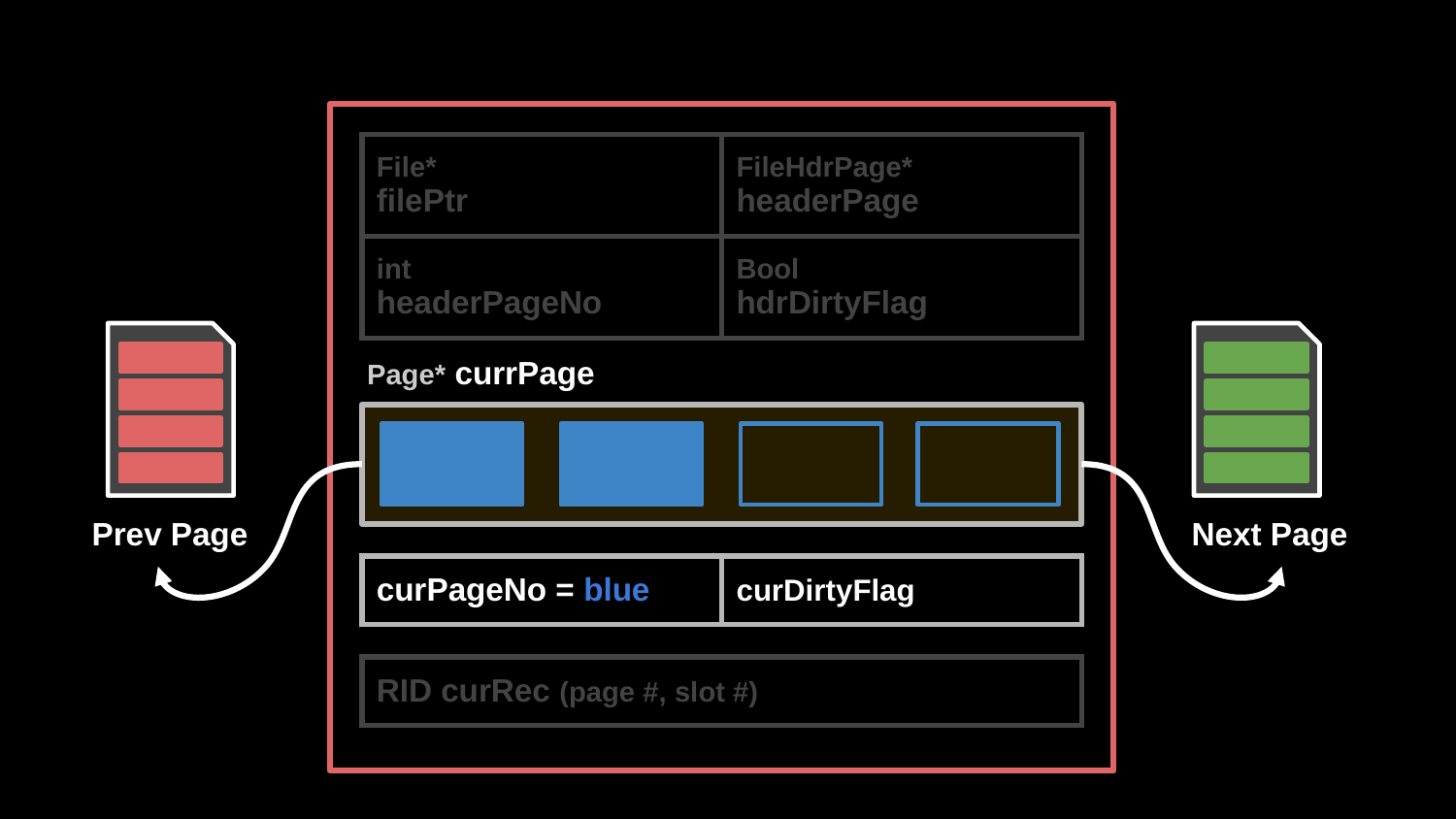

| File\* filePtr | FileHdrPage\* headerPage |
| --- | --- |
| int headerPageNo | Bool hdrDirtyFlag |

Page* currPage

Prev Page
Next Page
| curPageNo = blue | curDirtyFlag |
| --- | --- |
| RID curRec (page #, slot #) |  |
| --- | --- |